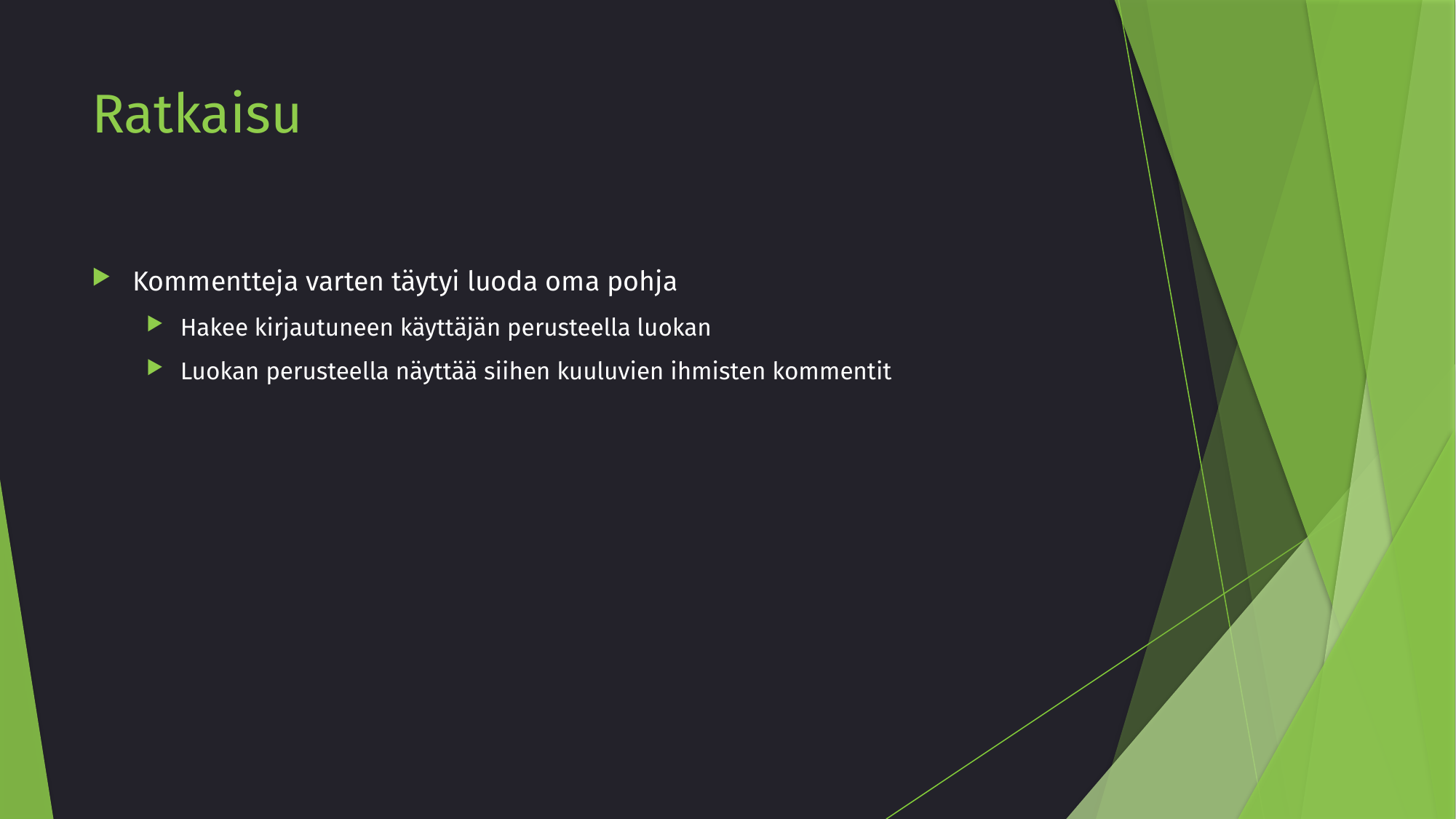

# Ratkaisu
Kommentteja varten täytyi luoda oma pohja
Hakee kirjautuneen käyttäjän perusteella luokan
Luokan perusteella näyttää siihen kuuluvien ihmisten kommentit